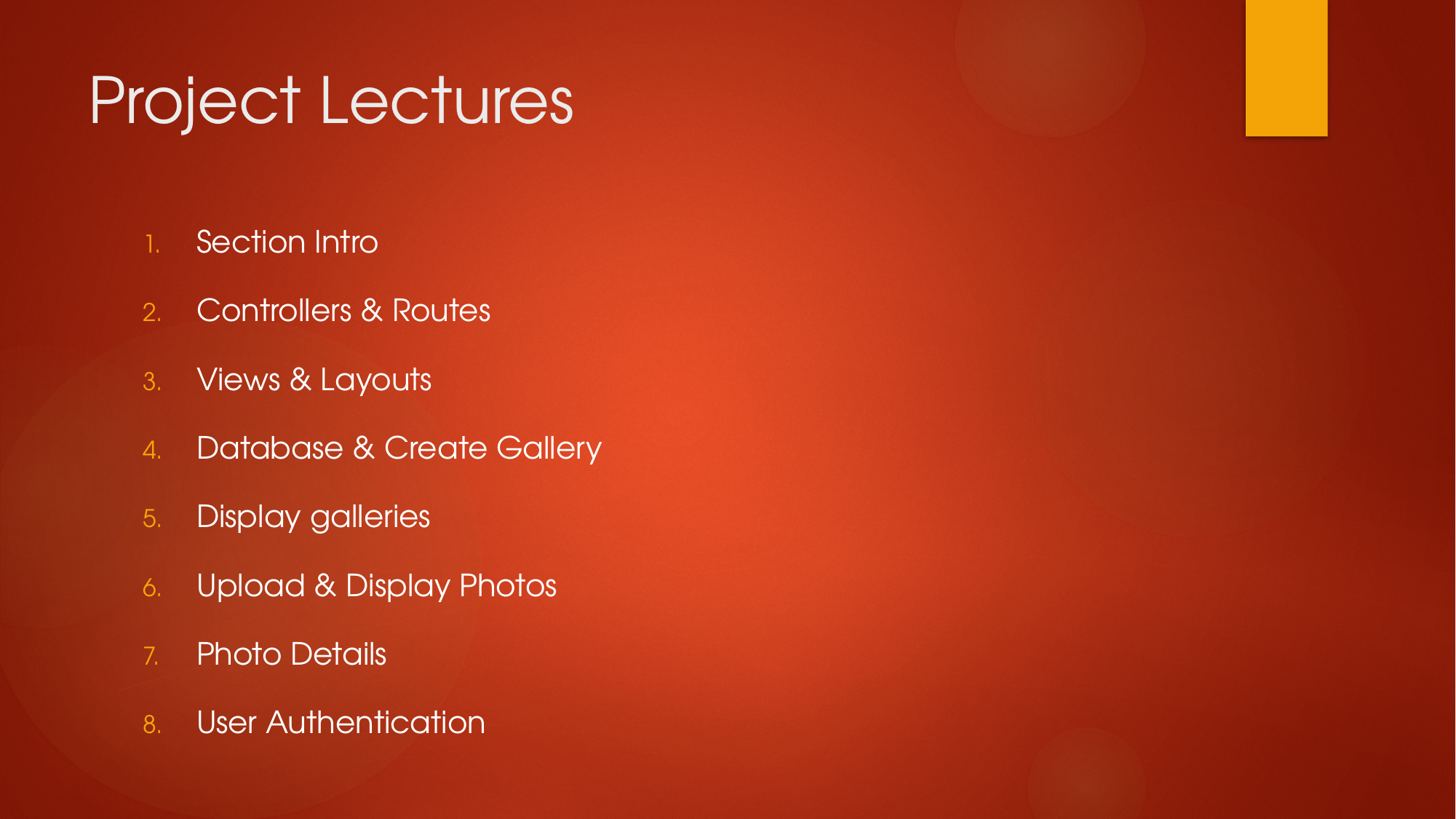

# Project Lectures
Section Intro
Controllers & Routes
Views & Layouts
Database & Create Gallery
Display galleries
Upload & Display Photos
Photo Details
User Authentication